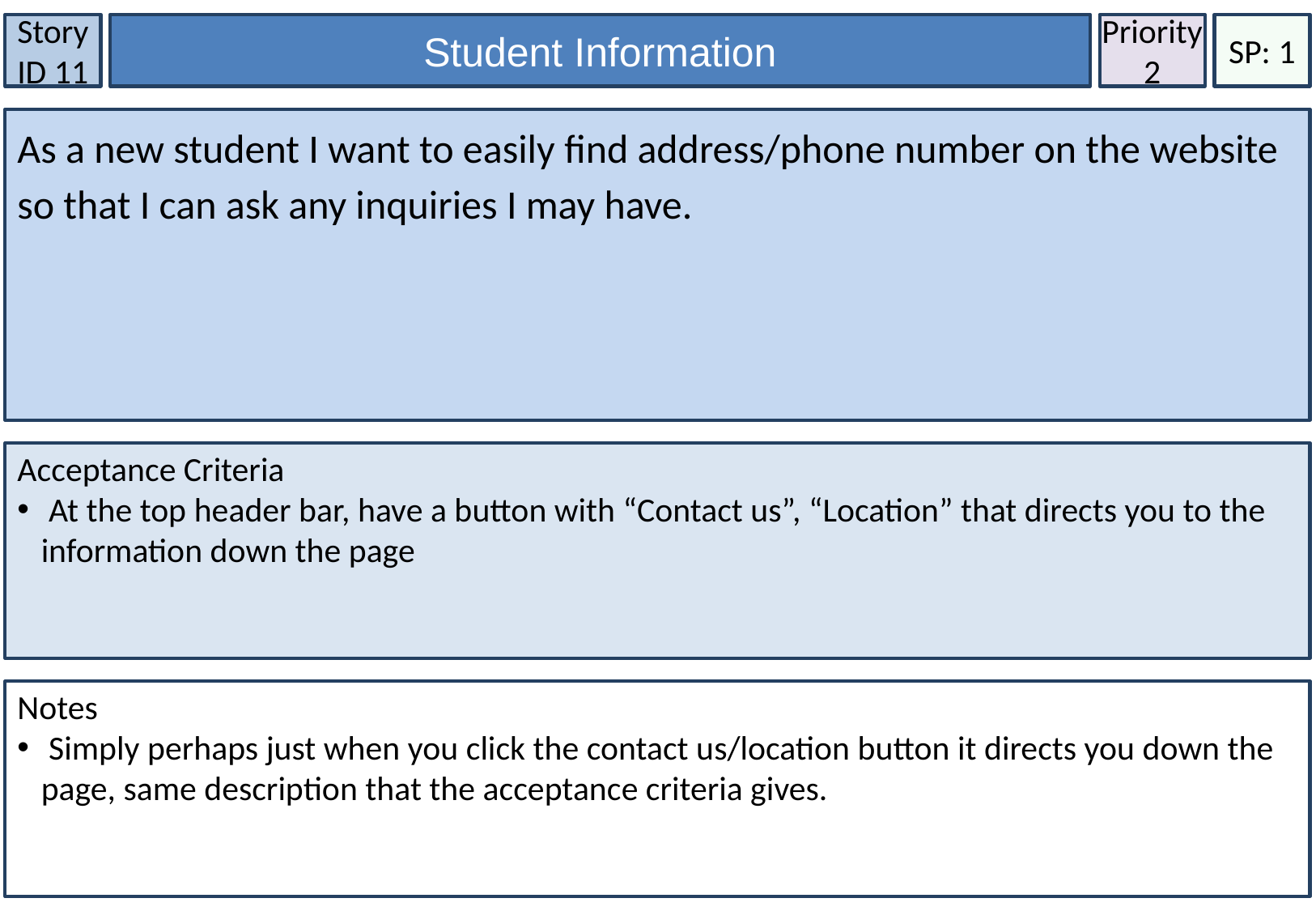

Story ID 11
Student Information
Priority
2
SP: 1
As a new student I want to easily find address/phone number on the website so that I can ask any inquiries I may have.

Acceptance Criteria
 At the top header bar, have a button with “Contact us”, “Location” that directs you to the information down the page
Notes
 Simply perhaps just when you click the contact us/location button it directs you down the page, same description that the acceptance criteria gives.